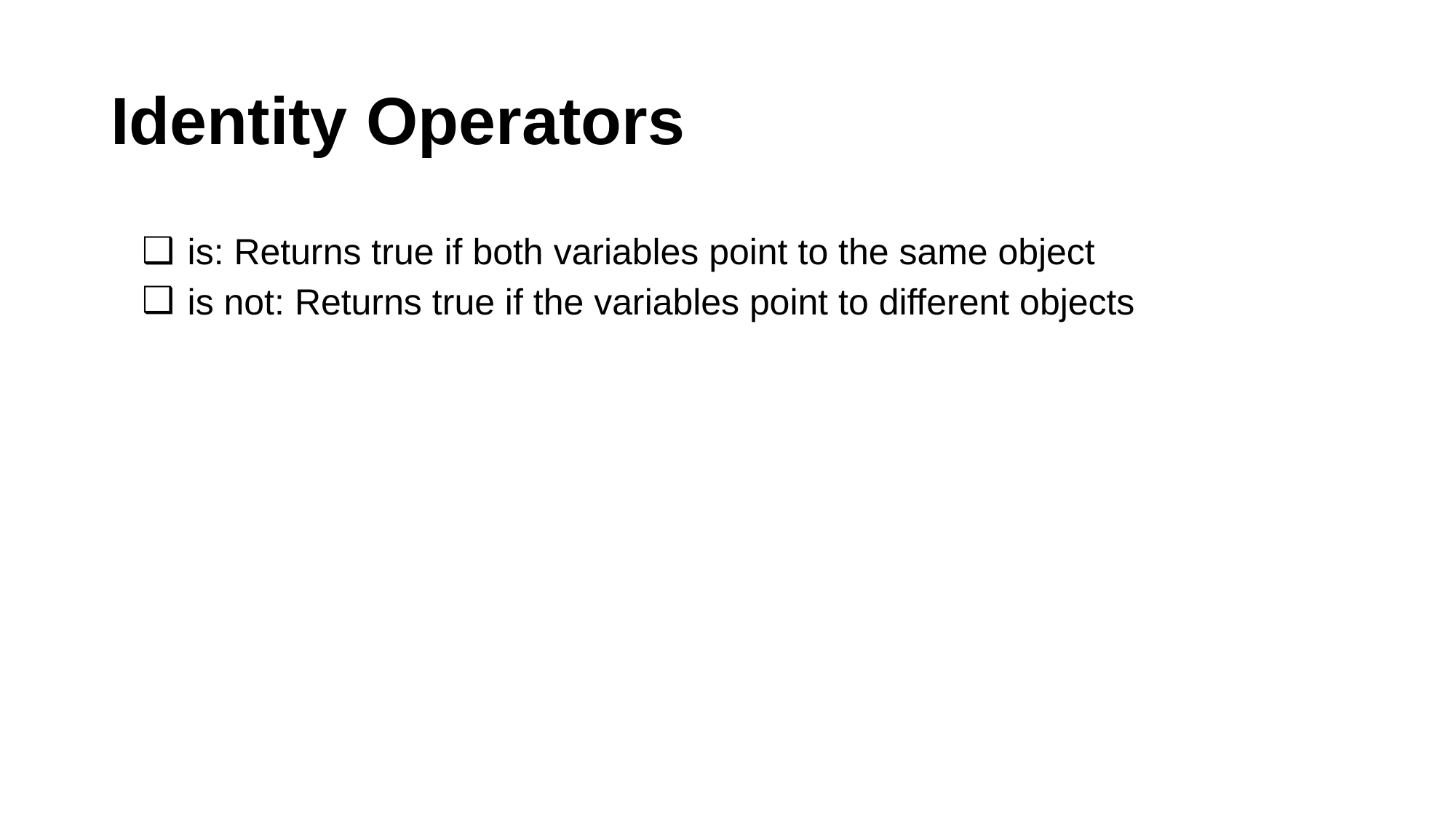

# Identity Operators
is: Returns true if both variables point to the same object
is not: Returns true if the variables point to different objects